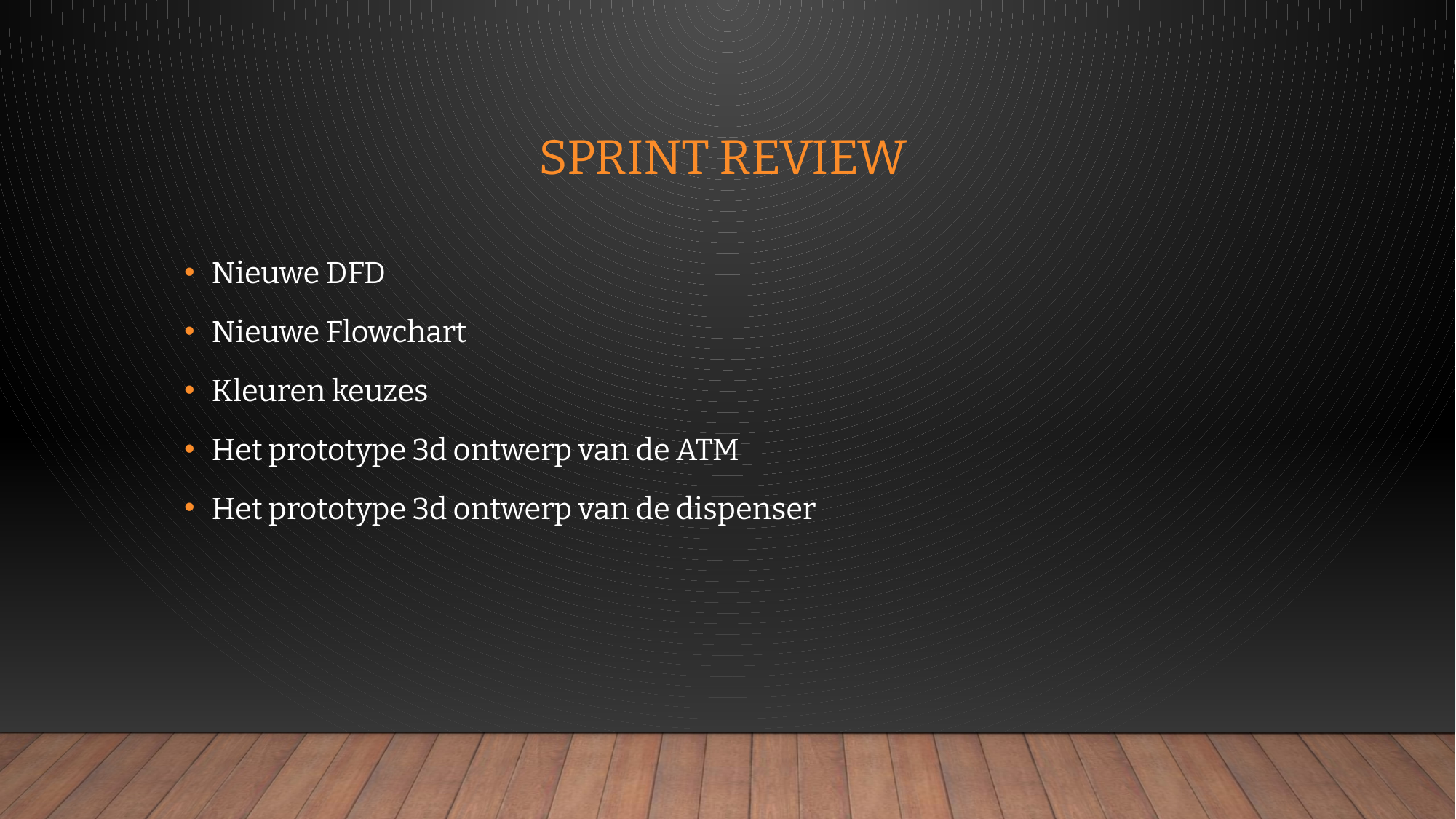

# Sprint review
Nieuwe DFD
Nieuwe Flowchart
Kleuren keuzes
Het prototype 3d ontwerp van de ATM
Het prototype 3d ontwerp van de dispenser